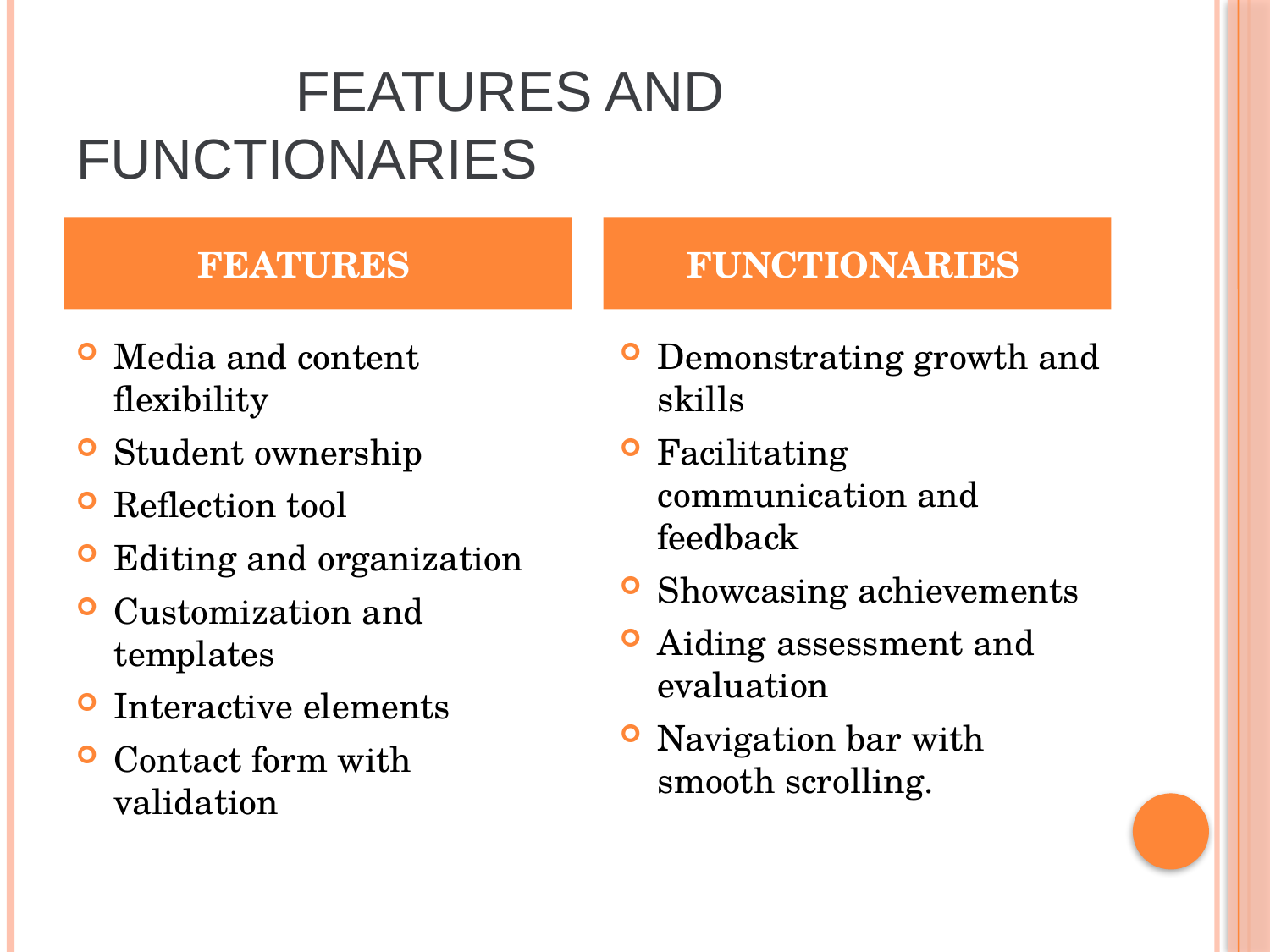

# FEATURES AND FUNCTIONARIES
            FEATURES
       FUNCTIONARIES
Media and content flexibility
Student ownership
Reflection tool
Editing and organization
Customization and templates
Interactive elements
Contact form with validation
Demonstrating growth and skills
Facilitating communication and feedback
Showcasing achievements
Aiding assessment and evaluation
Navigation bar with smooth scrolling.